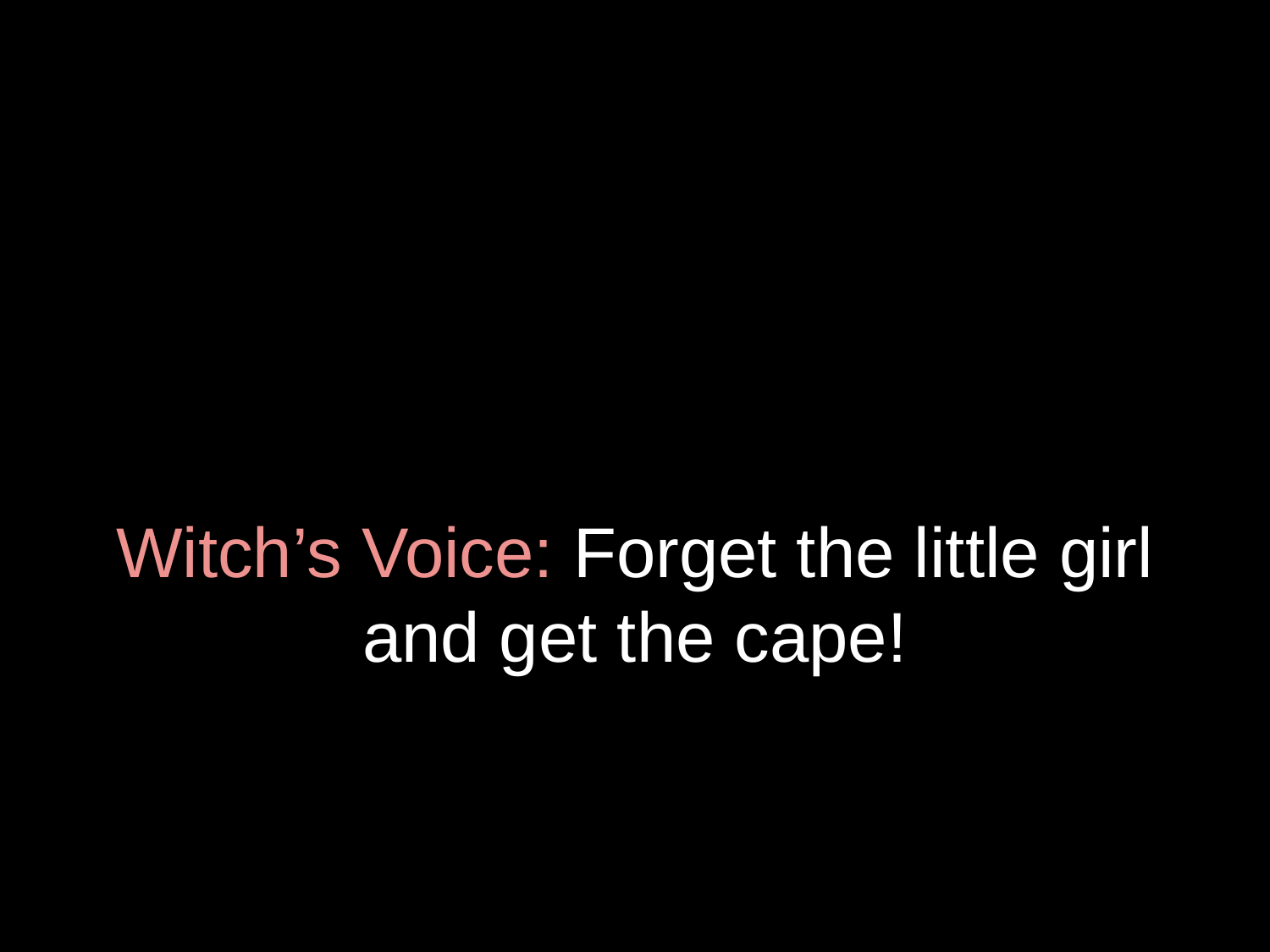

# Witch’s Voice: Forget the little girl and get the cape!